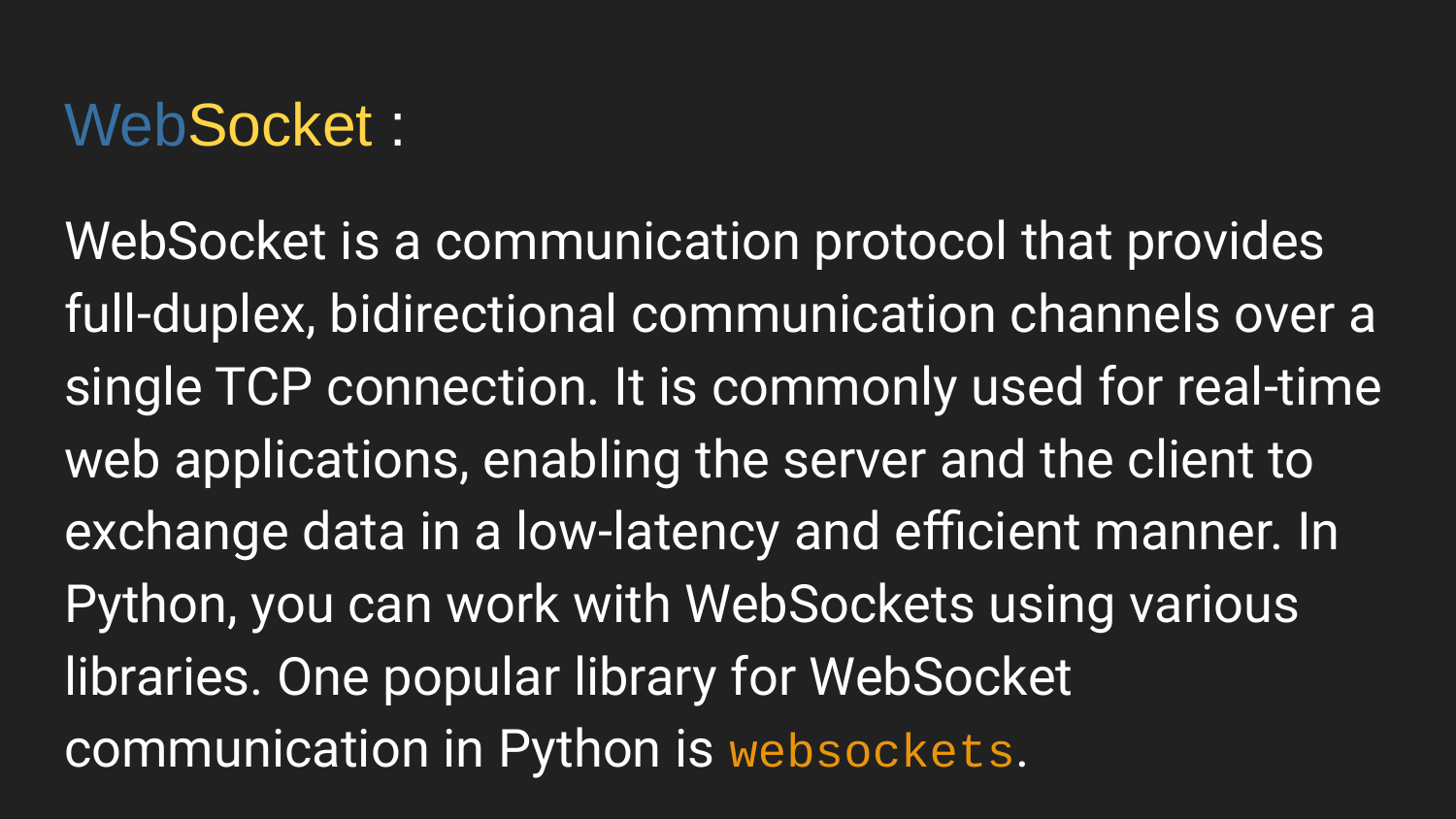

# WebSocket :
WebSocket is a communication protocol that provides full-duplex, bidirectional communication channels over a single TCP connection. It is commonly used for real-time web applications, enabling the server and the client to exchange data in a low-latency and efficient manner. In Python, you can work with WebSockets using various libraries. One popular library for WebSocket communication in Python is websockets.